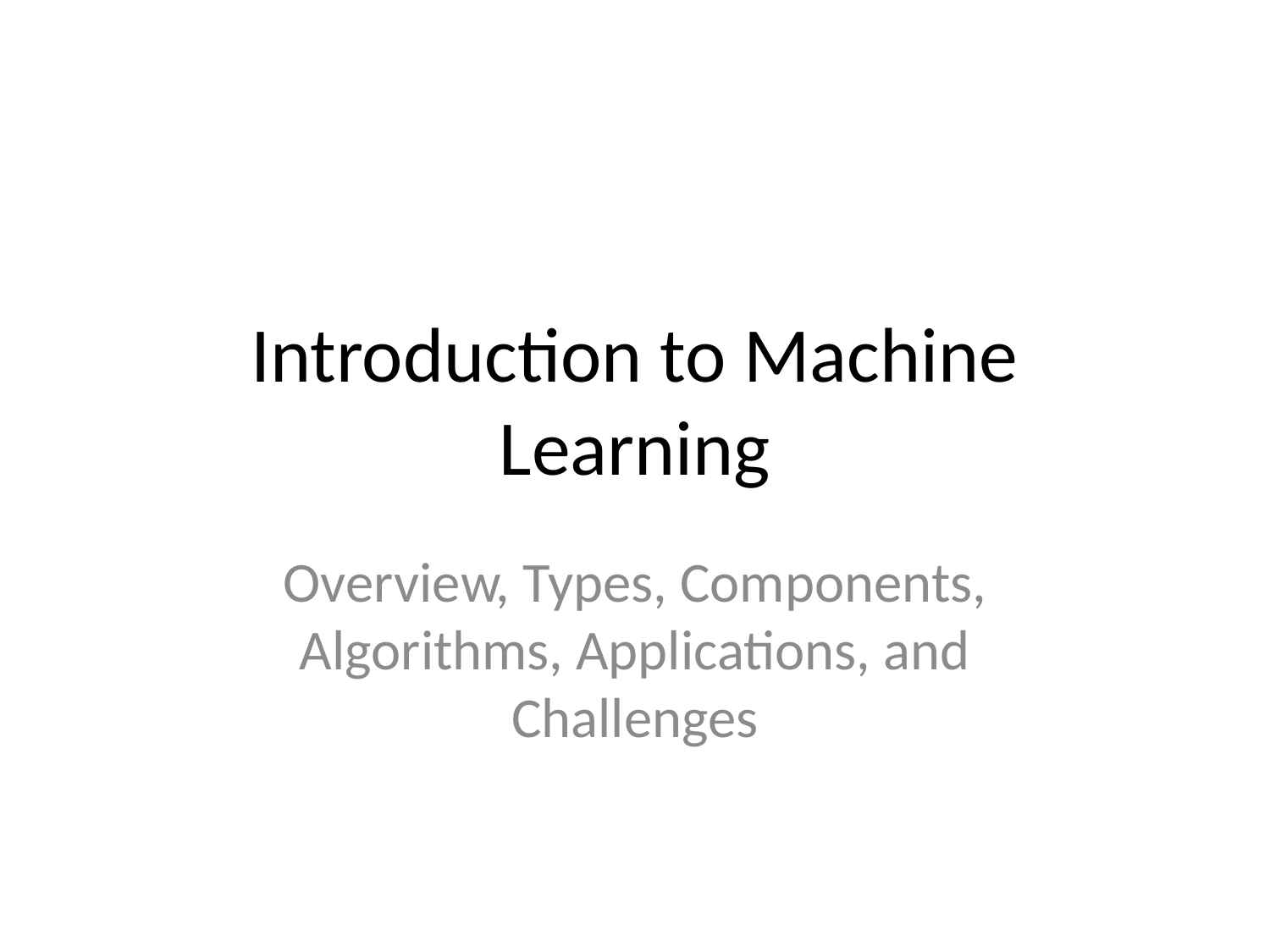

# Introduction to Machine Learning
Overview, Types, Components, Algorithms, Applications, and Challenges